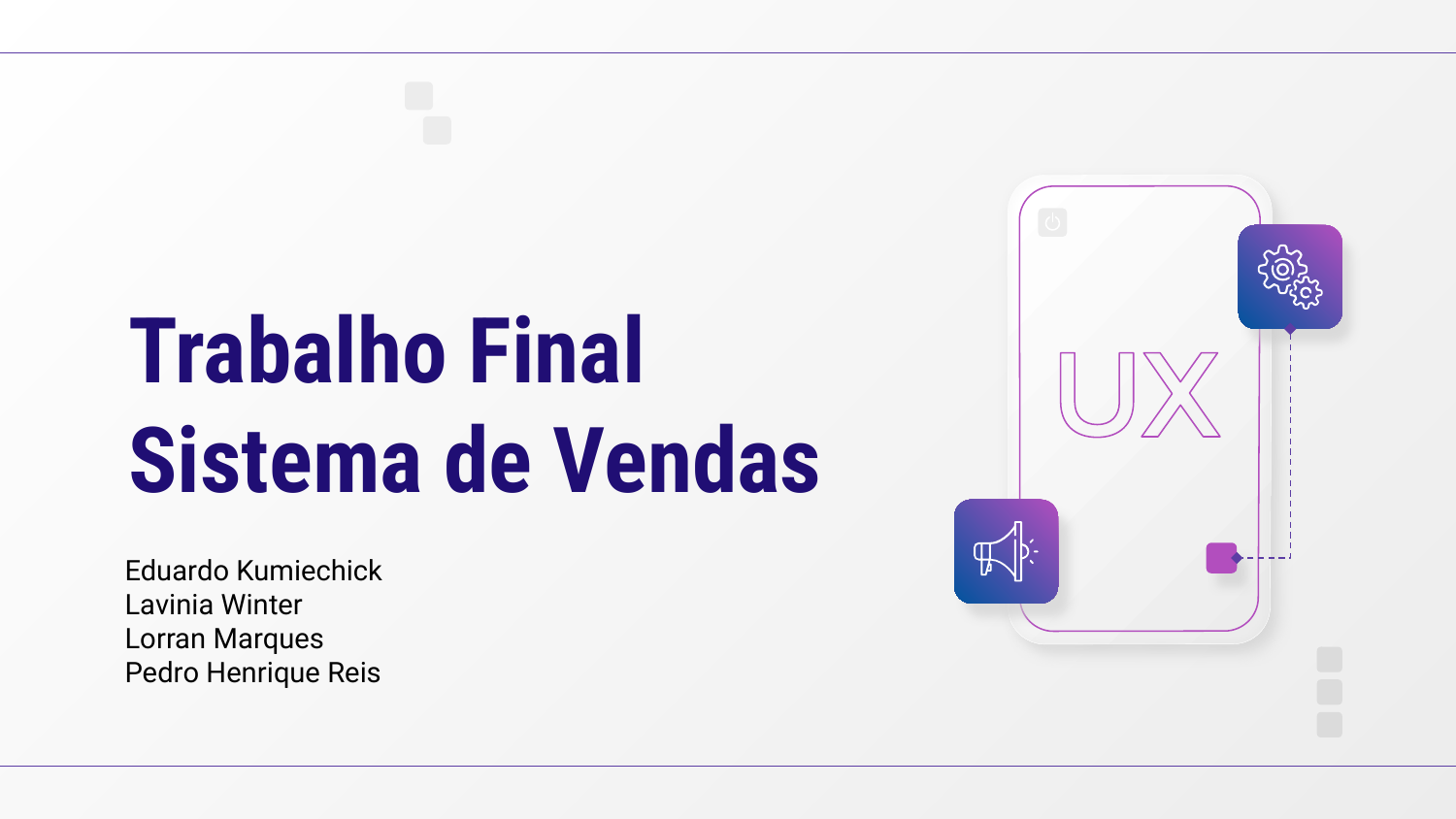

# Trabalho Final Sistema de Vendas
Eduardo Kumiechick ​
Lavinia Winter​
Lorran Marques ​
Pedro Henrique Reis